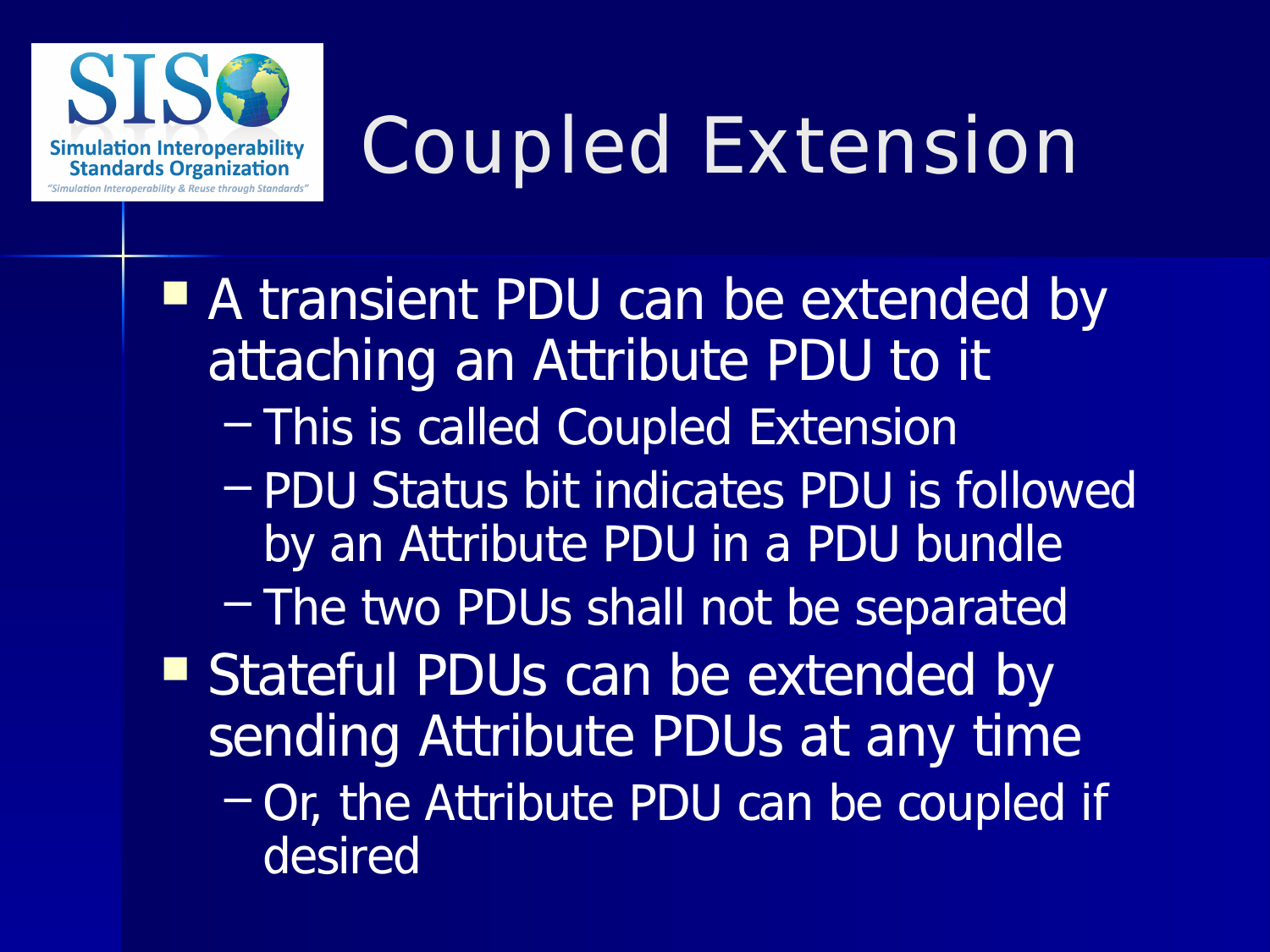

Coupled Extension
A transient PDU can be extended by attaching an Attribute PDU to it
This is called Coupled Extension
PDU Status bit indicates PDU is followed by an Attribute PDU in a PDU bundle
The two PDUs shall not be separated
Stateful PDUs can be extended by sending Attribute PDUs at any time
Or, the Attribute PDU can be coupled if desired